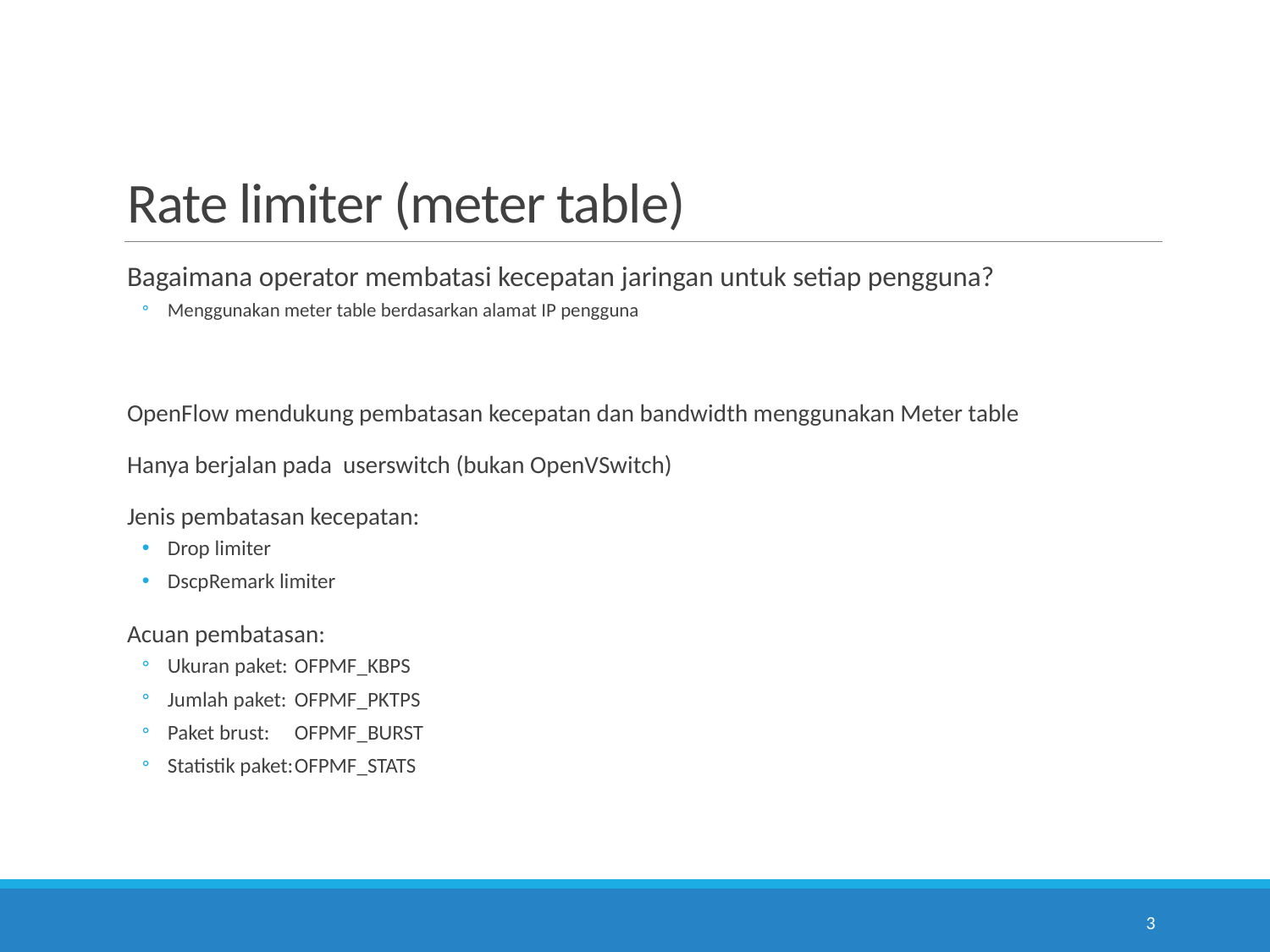

# Rate limiter (meter table)
Bagaimana operator membatasi kecepatan jaringan untuk setiap pengguna?
Menggunakan meter table berdasarkan alamat IP pengguna

OpenFlow mendukung pembatasan kecepatan dan bandwidth menggunakan Meter table
Hanya berjalan pada  userswitch (bukan OpenVSwitch)
Jenis pembatasan kecepatan:
Drop limiter
DscpRemark limiter
Acuan pembatasan:
Ukuran paket:	OFPMF_KBPS
Jumlah paket:	OFPMF_PKTPS
Paket brust:	OFPMF_BURST
Statistik paket:	OFPMF_STATS
3